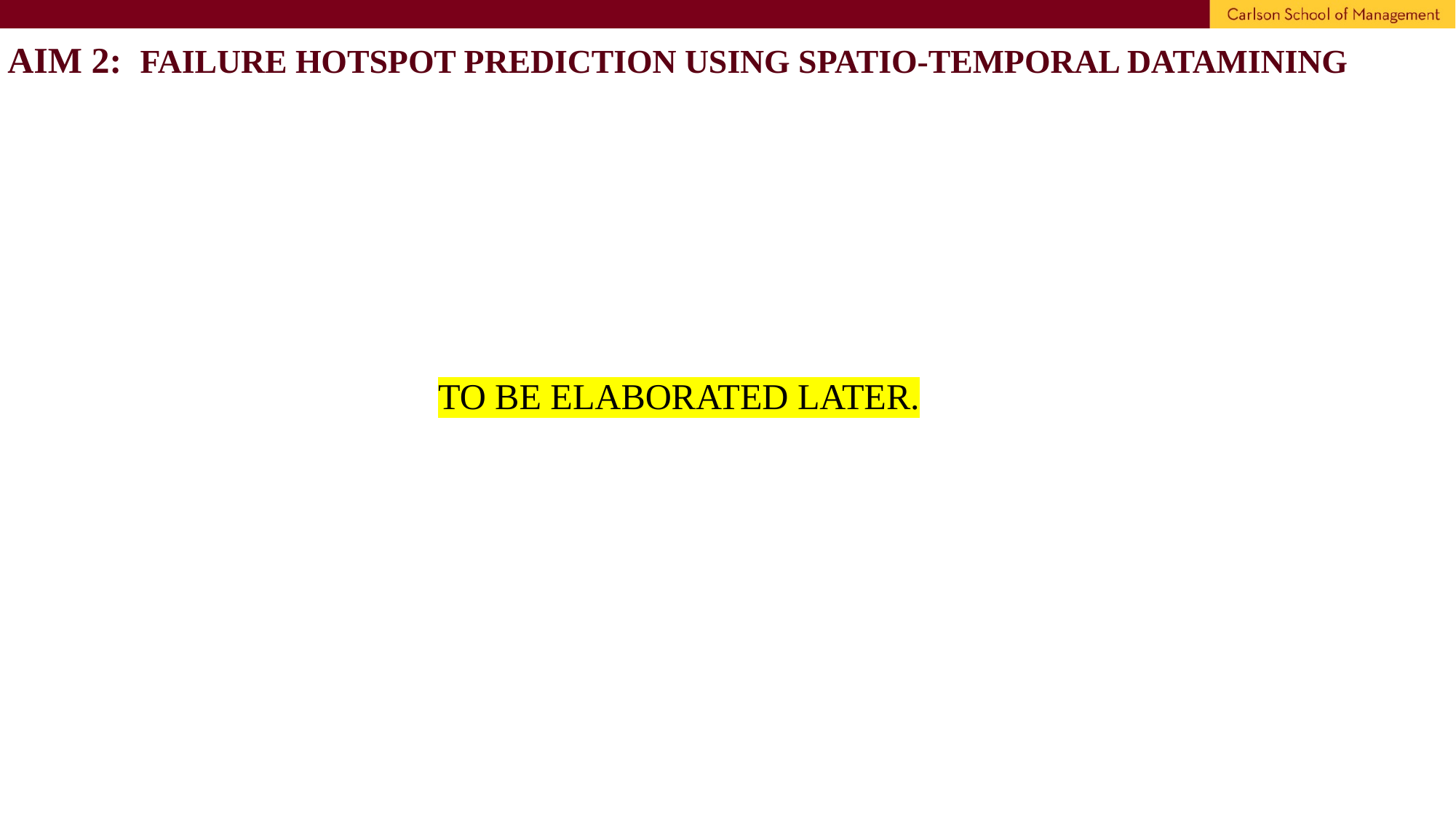

AIM 2:  FAILURE HOTSPOT PREDICTION USING SPATIO-TEMPORAL DATAMINING

TO BE ELABORATED LATER.